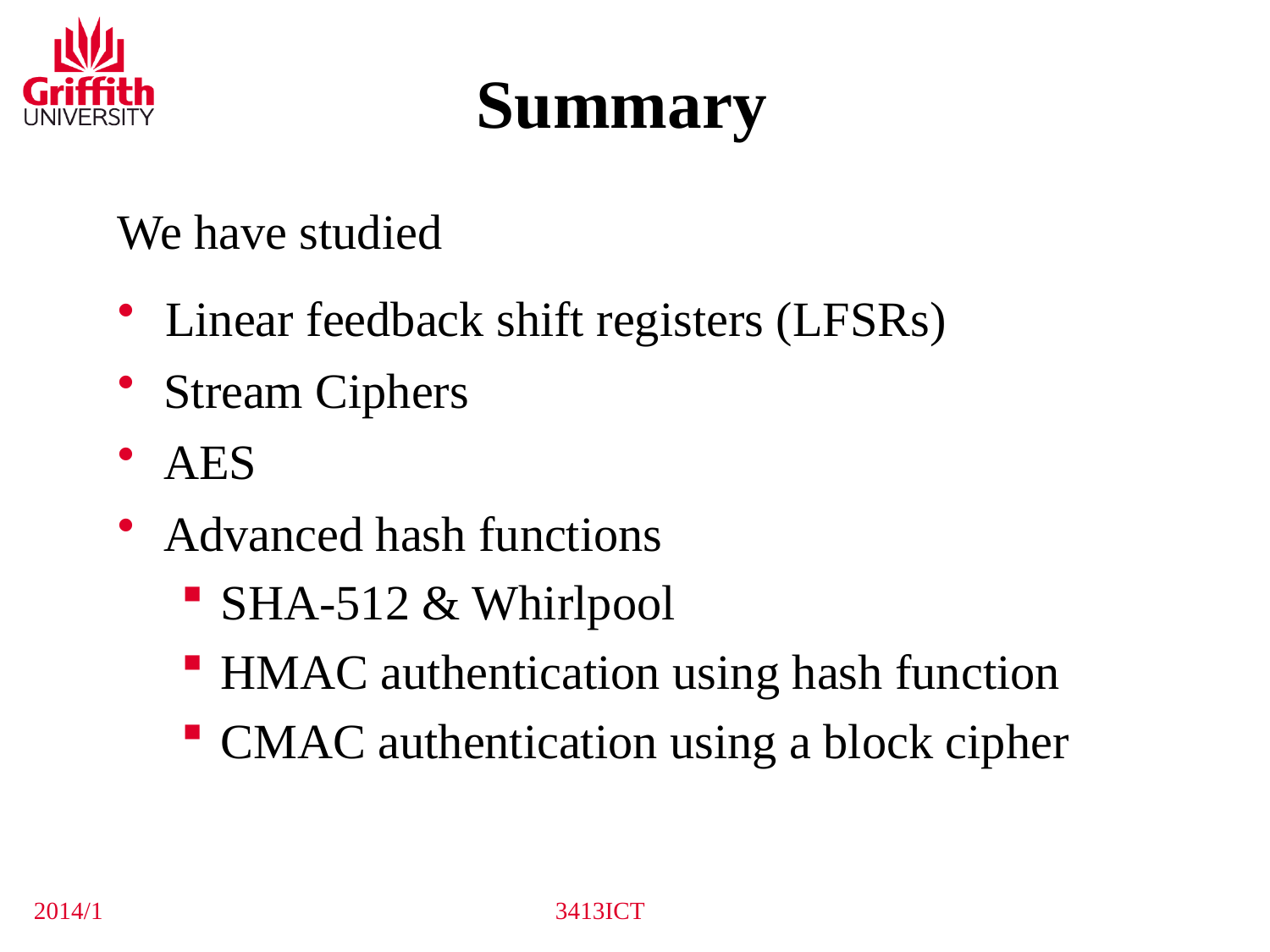

# Summary
We have studied
Linear feedback shift registers (LFSRs)
Stream Ciphers
AES
Advanced hash functions
SHA-512 & Whirlpool
HMAC authentication using hash function
CMAC authentication using a block cipher

2014/1
3413ICT